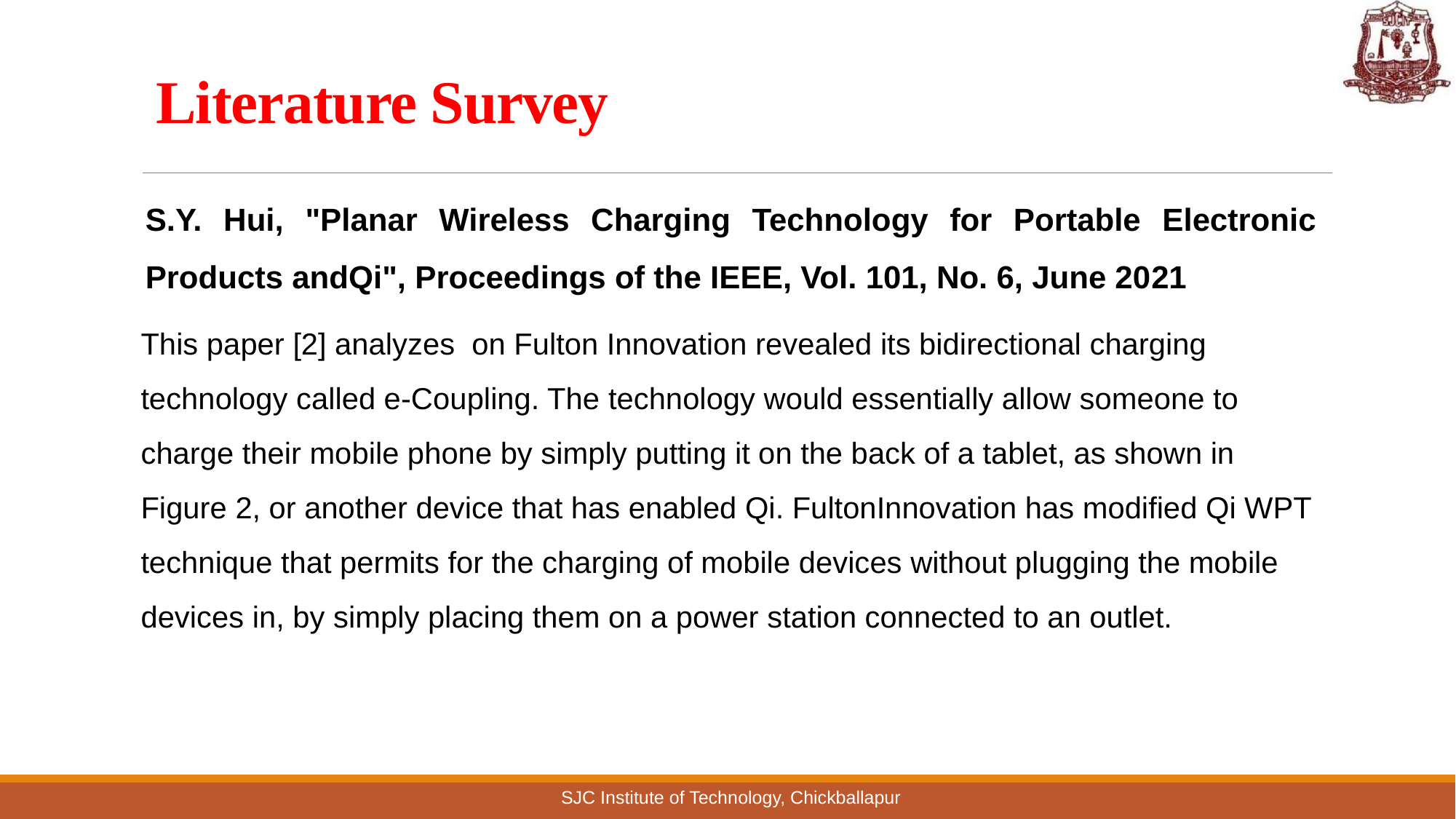

# Literature Survey
S.Y. Hui, "Planar Wireless Charging Technology for Portable Electronic Products andQi", Proceedings of the IEEE, Vol. 101, No. 6, June 2021

This paper [2] analyzes  on Fulton Innovation revealed its bidirectional charging technology called e-Coupling. The technology would essentially allow someone to charge their mobile phone by simply putting it on the back of a tablet, as shown in Figure 2, or another device that has enabled Qi. FultonInnovation has modified Qi WPT technique that permits for the charging of mobile devices without plugging the mobile devices in, by simply placing them on a power station connected to an outlet.

7
SJC Institute of Technology, Chickballapur